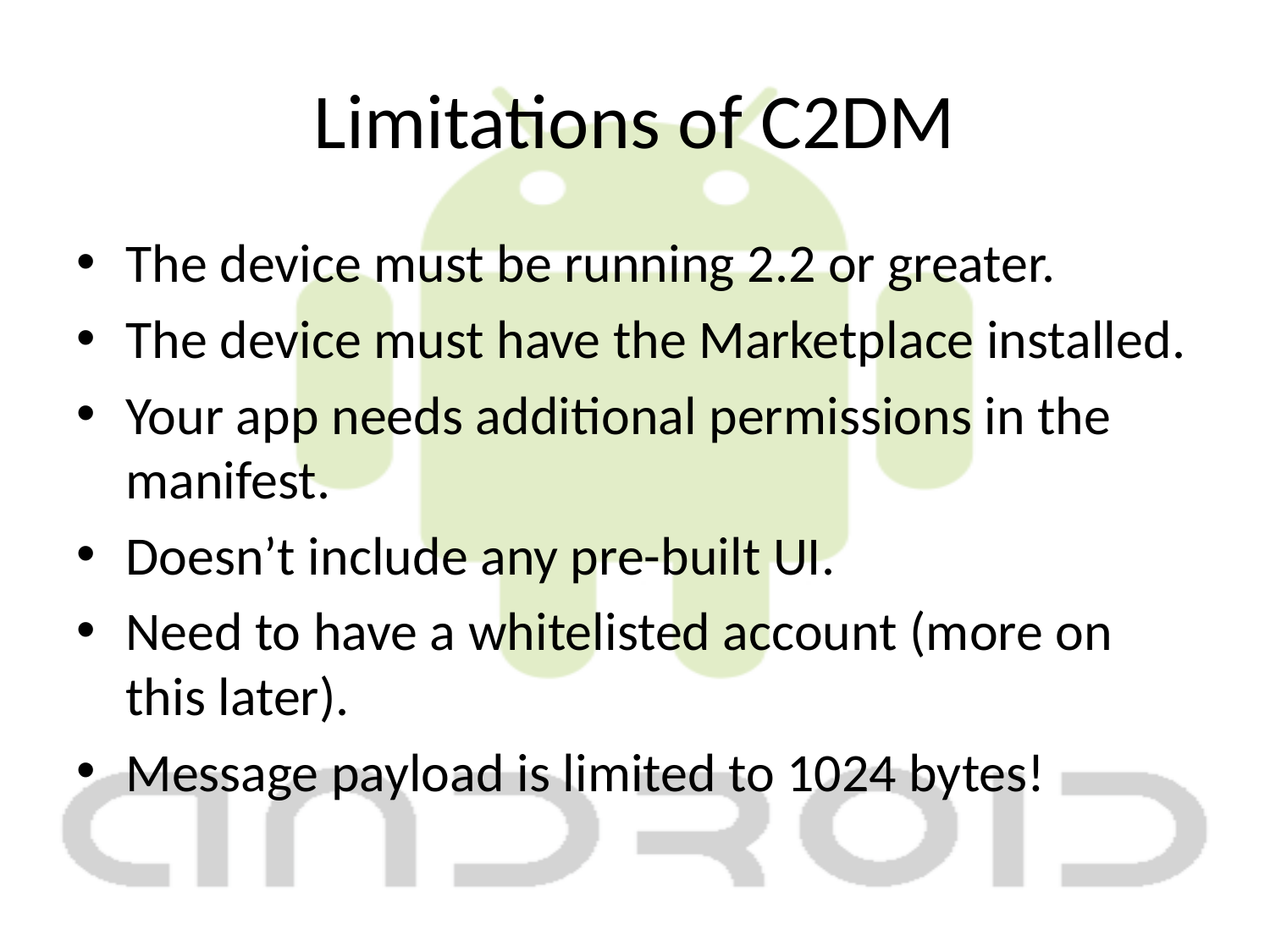

# Limitations of C2DM
The device must be running 2.2 or greater.
The device must have the Marketplace installed.
Your app needs additional permissions in the manifest.
Doesn’t include any pre-built UI.
Need to have a whitelisted account (more on this later).
Message payload is limited to 1024 bytes!